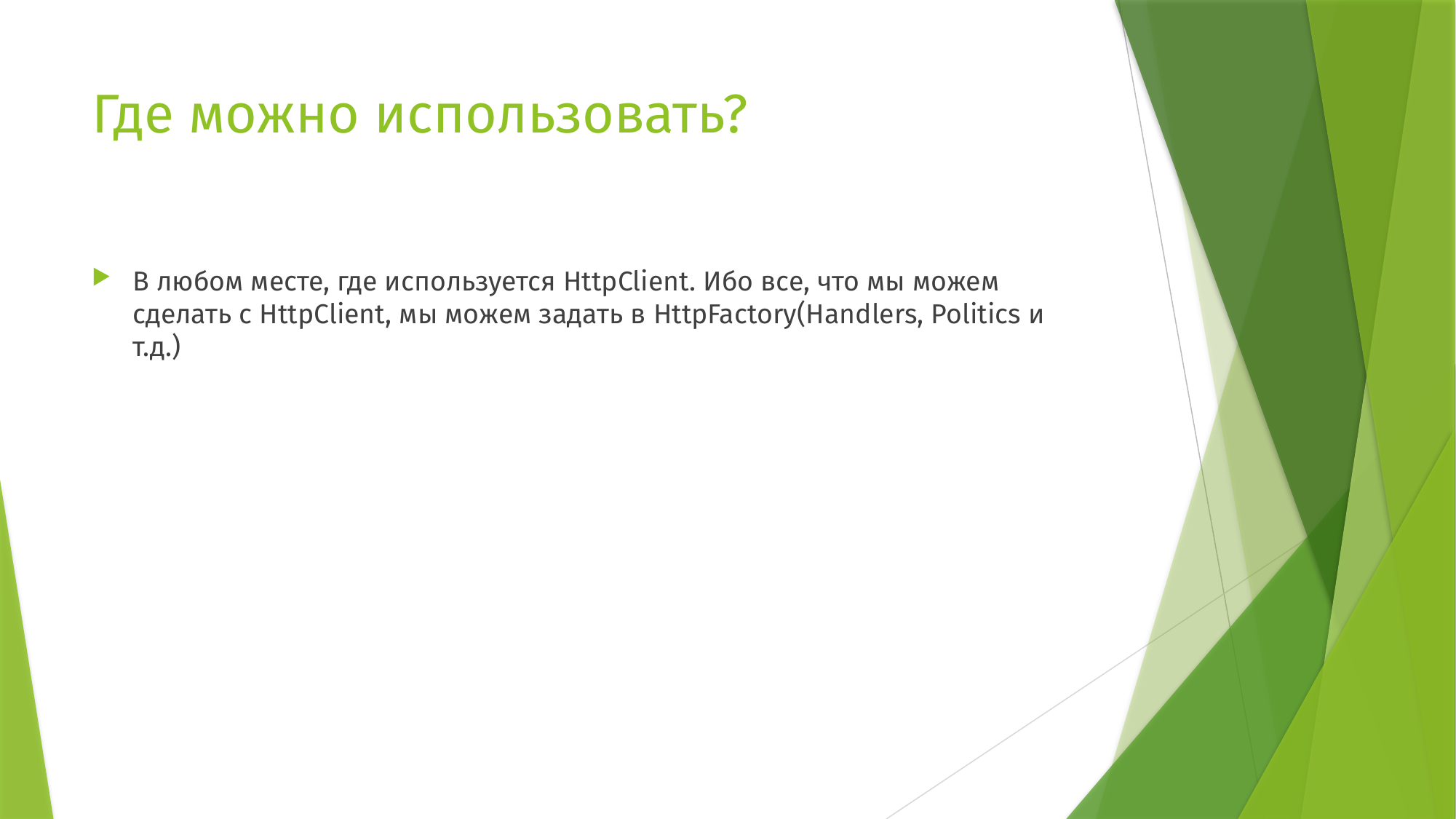

# Где можно использовать?
В любом месте, где используется HttpClient. Ибо все, что мы можем сделать с HttpClient, мы можем задать в HttpFactory(Handlers, Politics и т.д.)